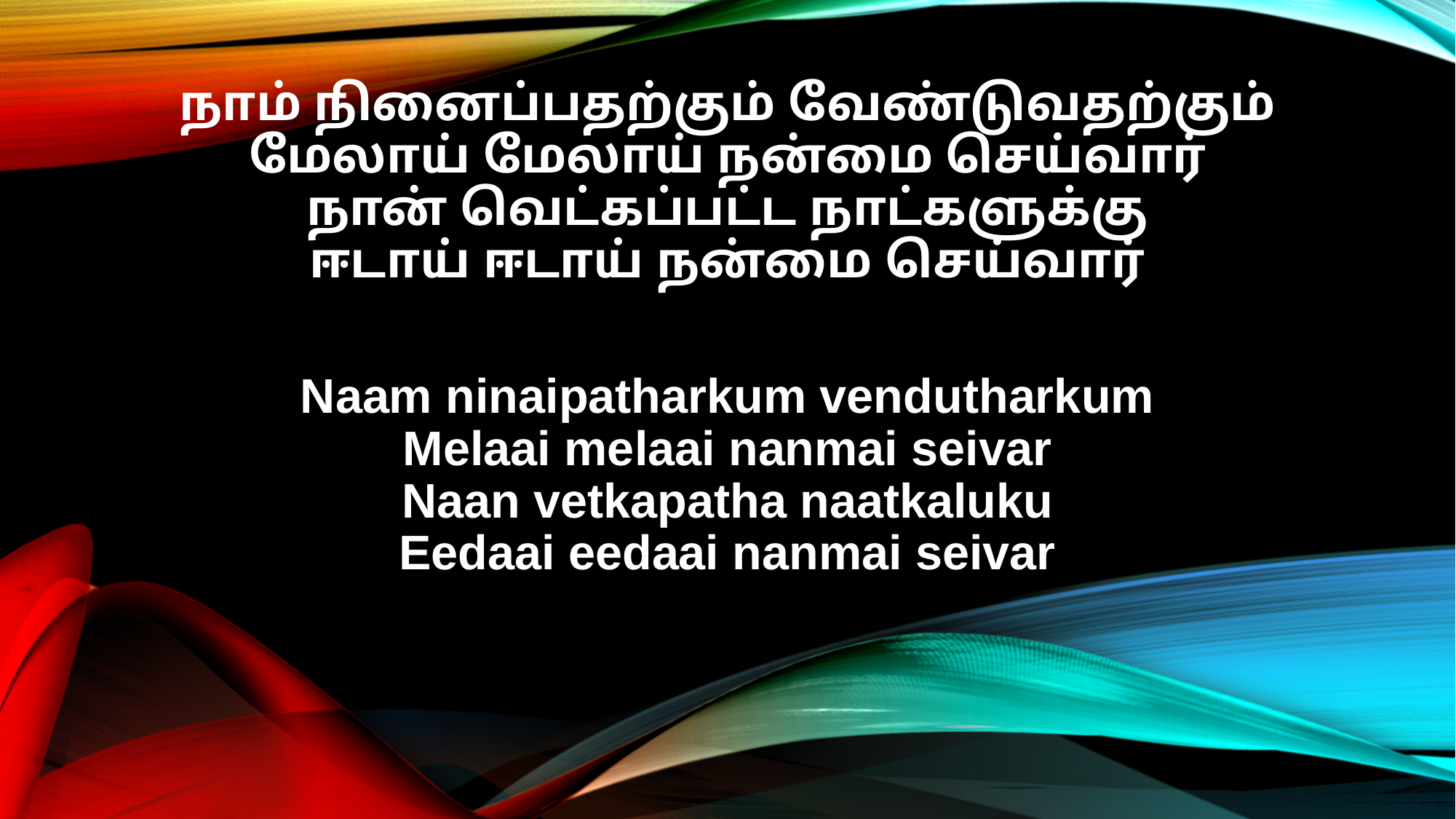

நாம் நினைப்பதற்கும் வேண்டுவதற்கும்
மேலாய் மேலாய் நன்மை செய்வார்
நான் வெட்கப்பட்ட நாட்களுக்கு
ஈடாய் ஈடாய் நன்மை செய்வார்

Naam ninaipatharkum vendutharkum
Melaai melaai nanmai seivar
Naan vetkapatha naatkaluku
Eedaai eedaai nanmai seivar